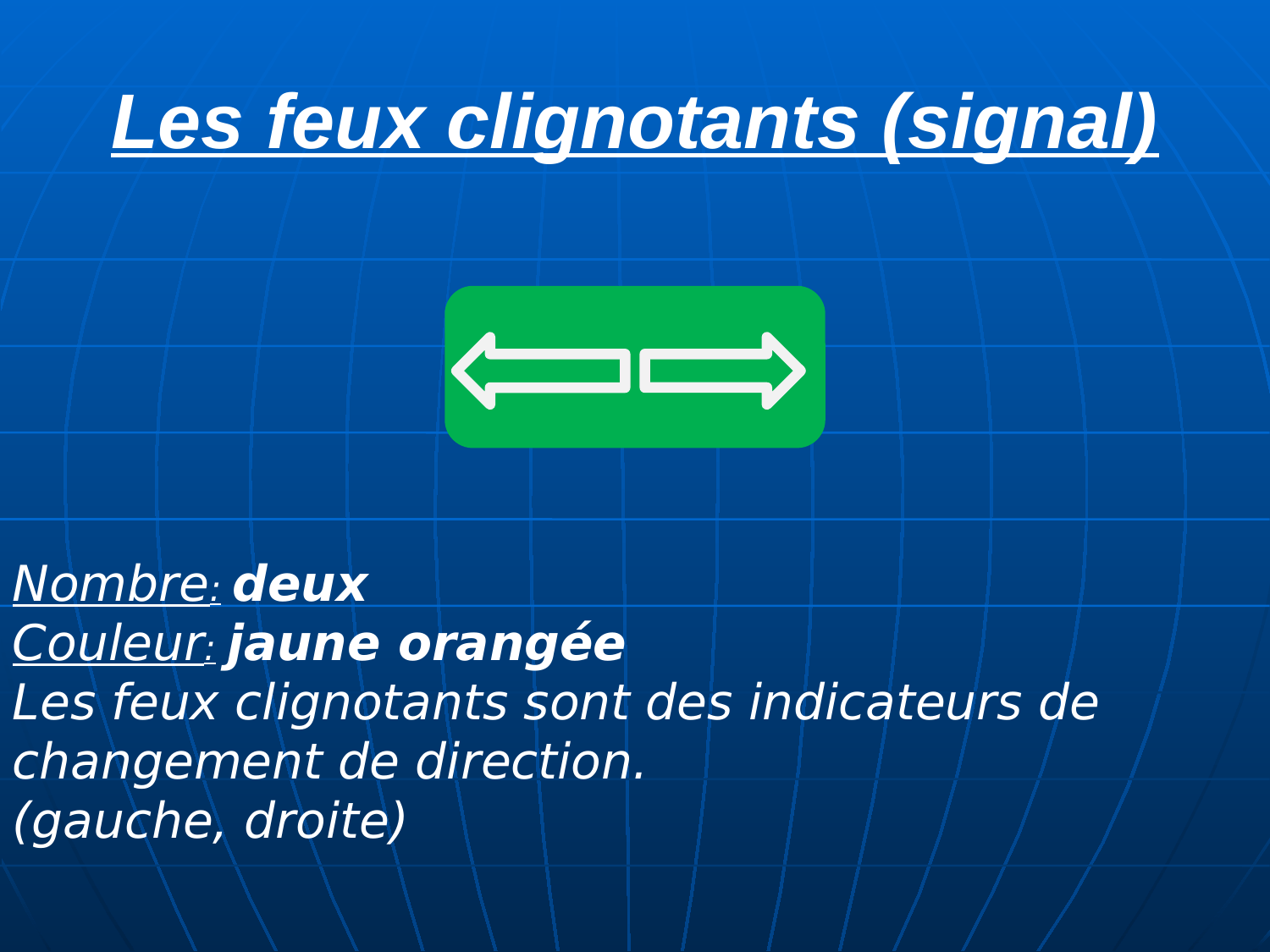

Les feux clignotants (signal)

Nombre: deux
Couleur: jaune orangée
Les feux clignotants sont des indicateurs de changement de direction.
(gauche, droite)